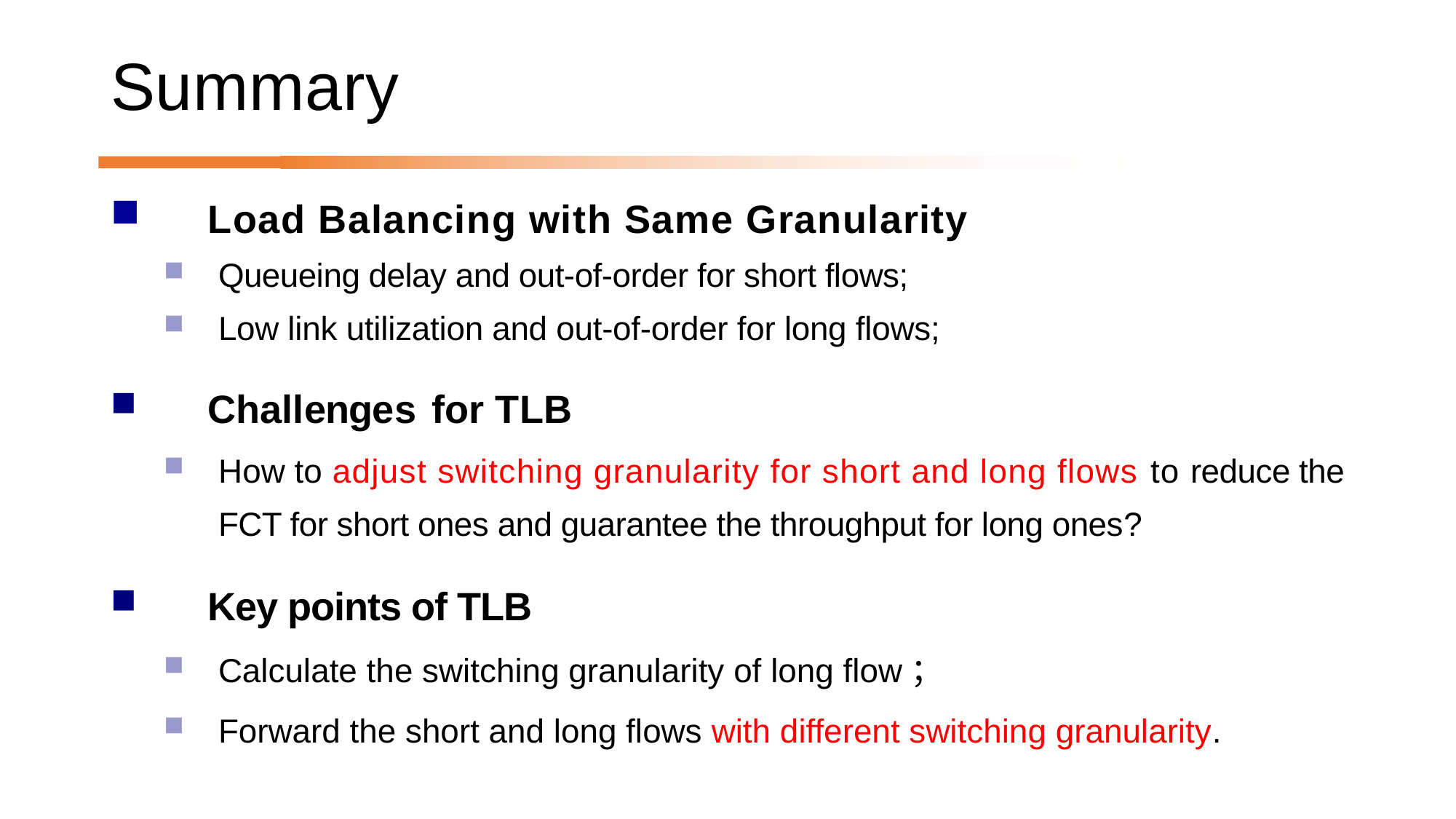

# Summary
	Load Balancing with Same Granularity
Queueing delay and out-of-order for short flows;
Low link utilization and out-of-order for long flows;
	Challenges for TLB
How to adjust switching granularity for short and long flows to reduce the FCT for short ones and guarantee the throughput for long ones?
	Key points of TLB
Calculate the switching granularity of long flow；
Forward the short and long flows with different switching granularity.